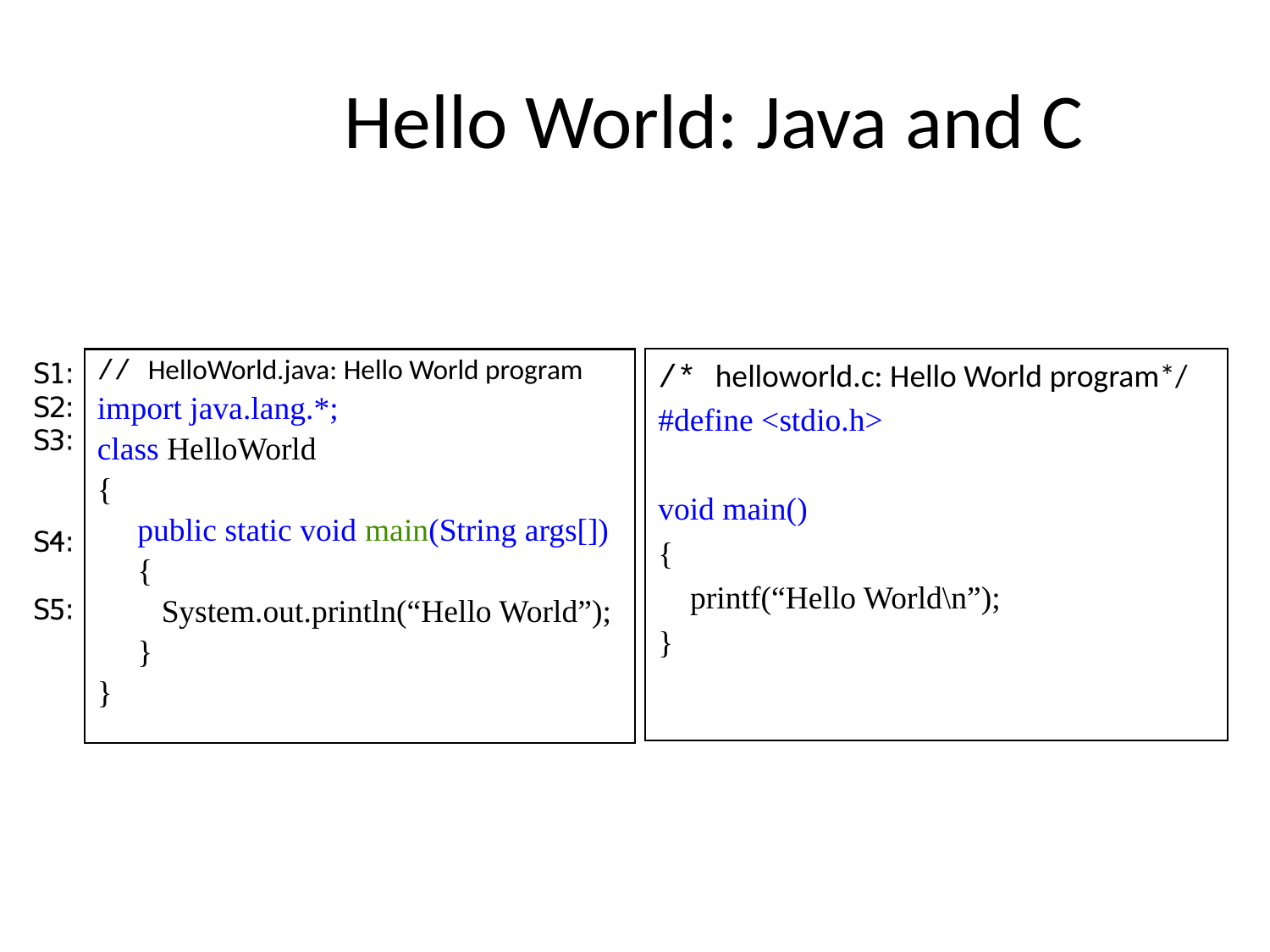

# Hello World: Java and C
S1:
S2:
S3:

S4:

S5:

// HelloWorld.java: Hello World program
import java.lang.*;
class HelloWorld
{
     public static void main(String args[])
     {
        System.out.println(“Hello World”);
     }
}
/* helloworld.c: Hello World program*/
#define <stdio.h>

void main()
{
    printf(“Hello World\n”);
}